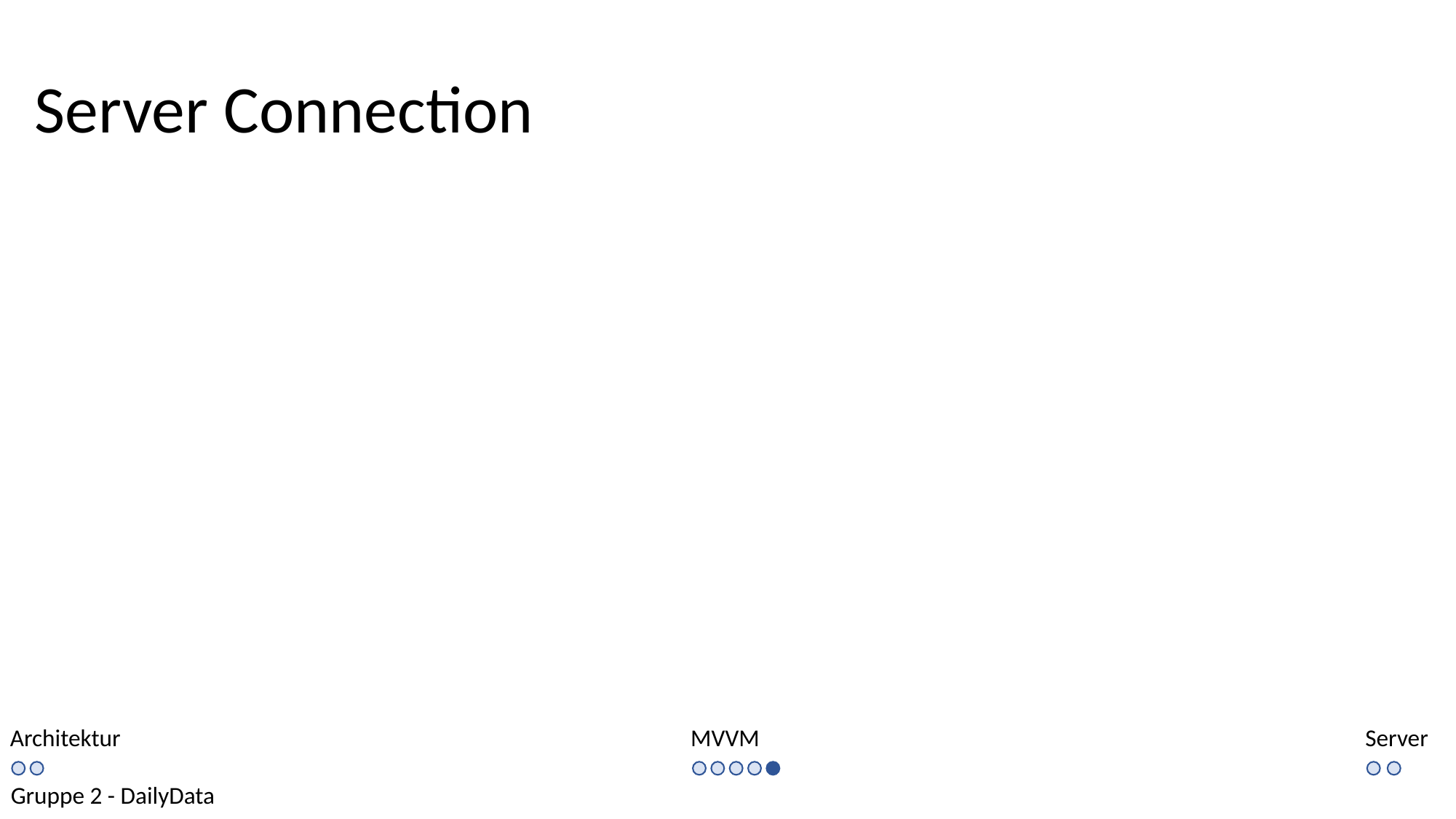

# Server Connection
Architektur
MVVM
Server

Gruppe 2 - DailyData